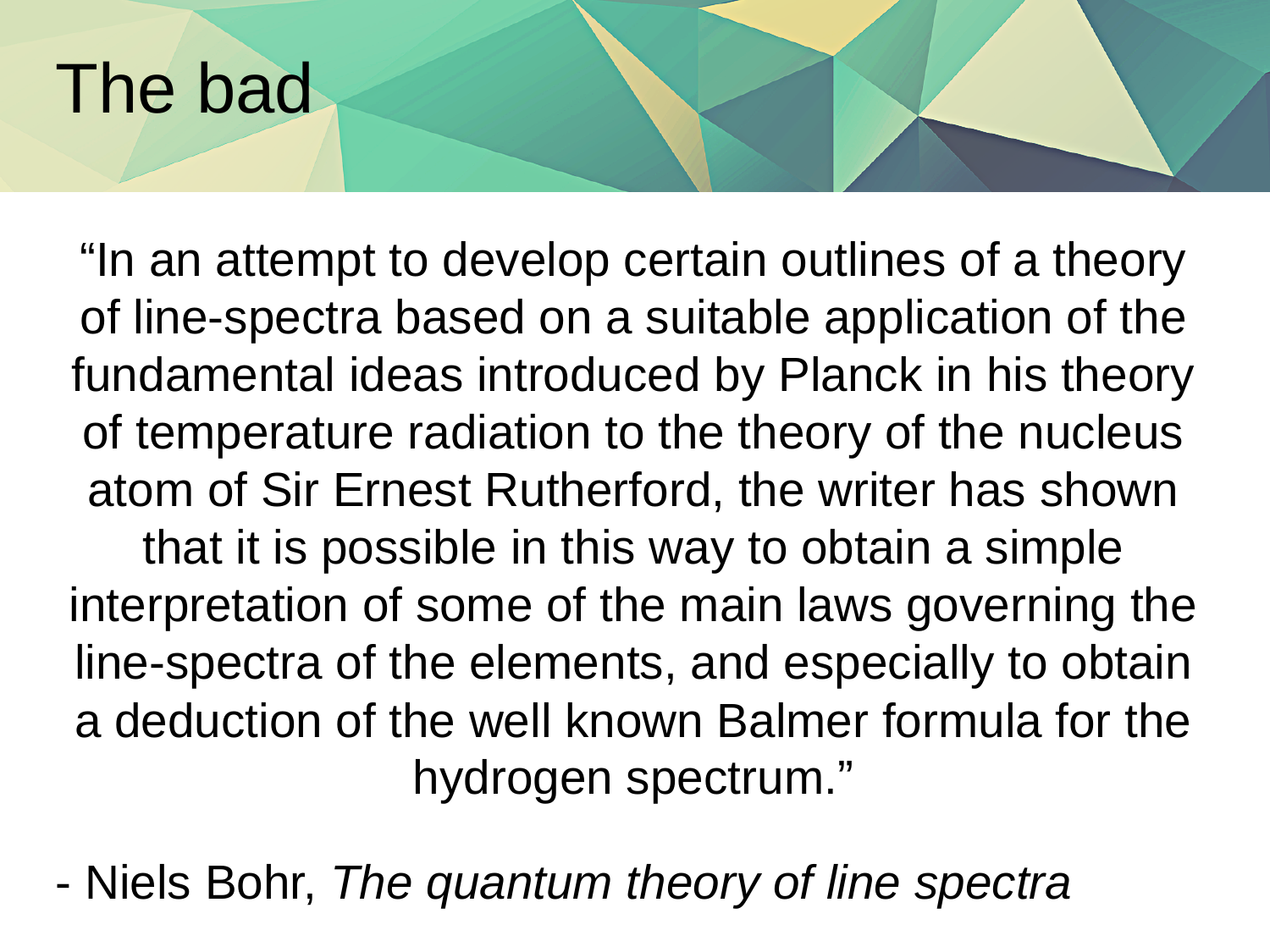

# The bad
“In an attempt to develop certain outlines of a theory of line-spectra based on a suitable application of the fundamental ideas introduced by Planck in his theory of temperature radiation to the theory of the nucleus atom of Sir Ernest Rutherford, the writer has shown that it is possible in this way to obtain a simple interpretation of some of the main laws governing the line-spectra of the elements, and especially to obtain a deduction of the well known Balmer formula for the hydrogen spectrum.”

- Niels Bohr, The quantum theory of line spectra